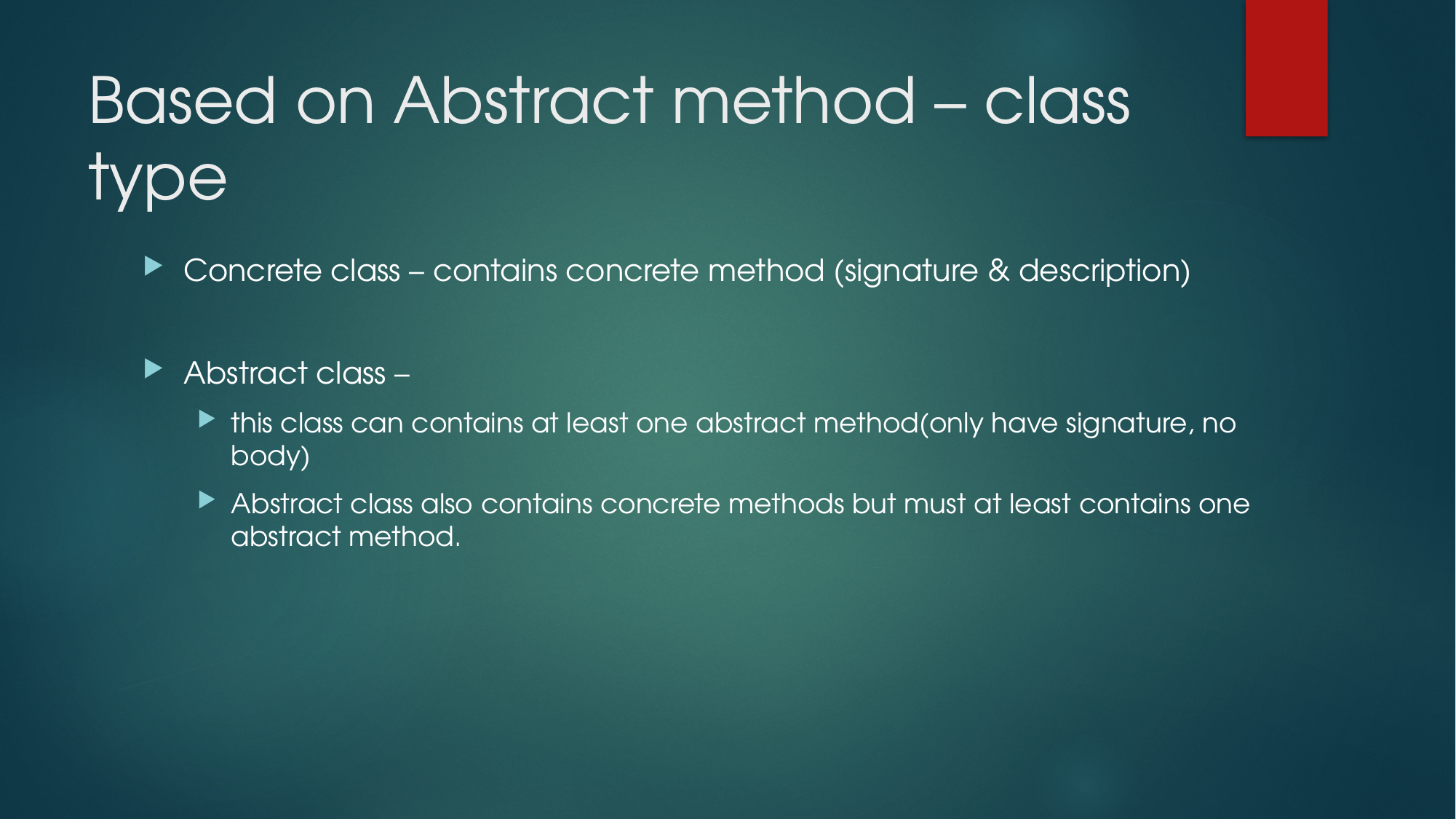

# Based on Abstract method – class type
Concrete class – contains concrete method (signature & description)

Abstract class –
this class can contains at least one abstract method(only have signature, no body)
Abstract class also contains concrete methods but must at least contains one abstract method.